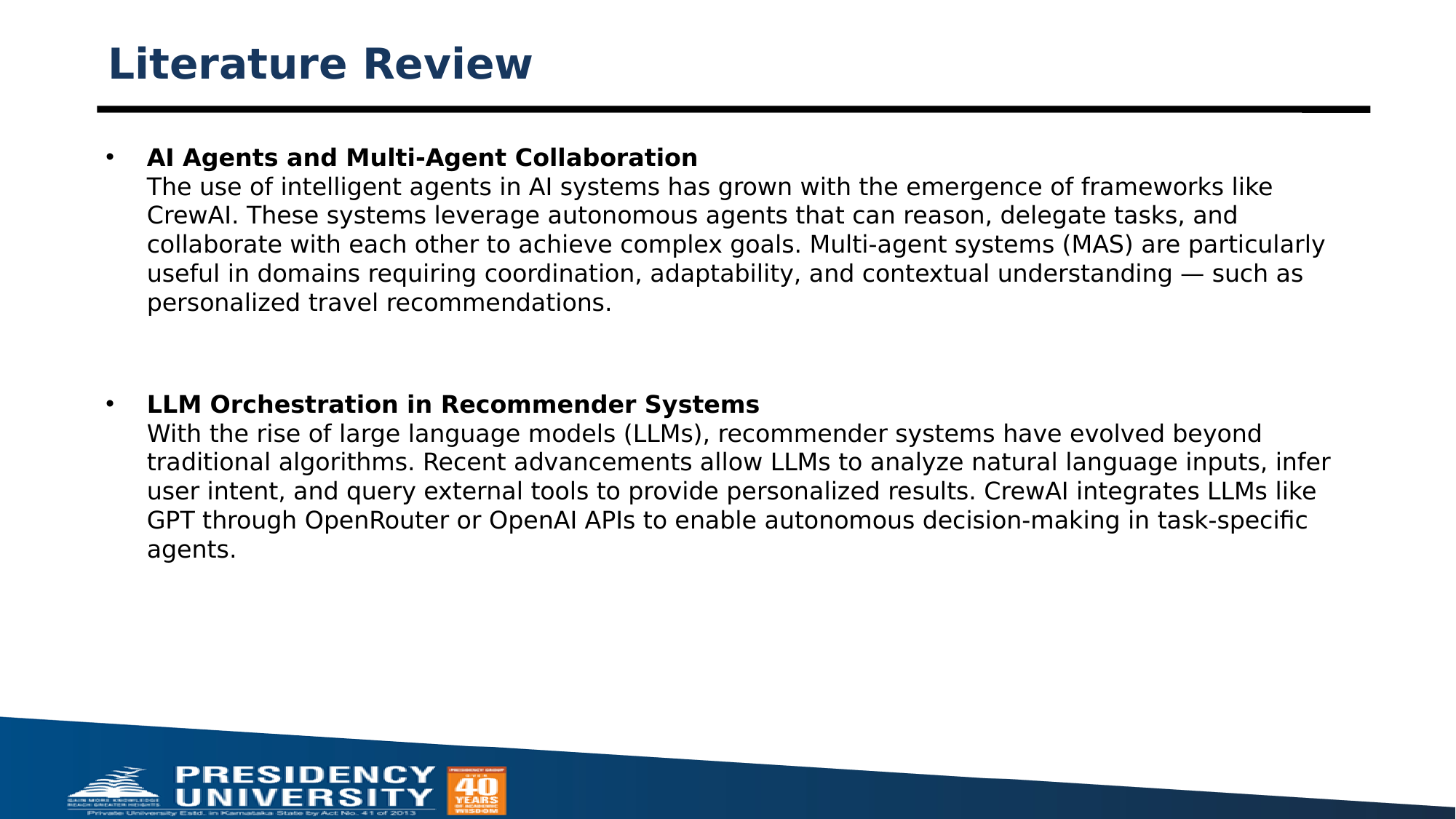

# Literature Review
AI Agents and Multi-Agent Collaboration
The use of intelligent agents in AI systems has grown with the emergence of frameworks like CrewAI. These systems leverage autonomous agents that can reason, delegate tasks, and collaborate with each other to achieve complex goals. Multi-agent systems (MAS) are particularly useful in domains requiring coordination, adaptability, and contextual understanding — such as personalized travel recommendations.

LLM Orchestration in Recommender Systems
With the rise of large language models (LLMs), recommender systems have evolved beyond traditional algorithms. Recent advancements allow LLMs to analyze natural language inputs, infer user intent, and query external tools to provide personalized results. CrewAI integrates LLMs like GPT through OpenRouter or OpenAI APIs to enable autonomous decision-making in task-specific agents.